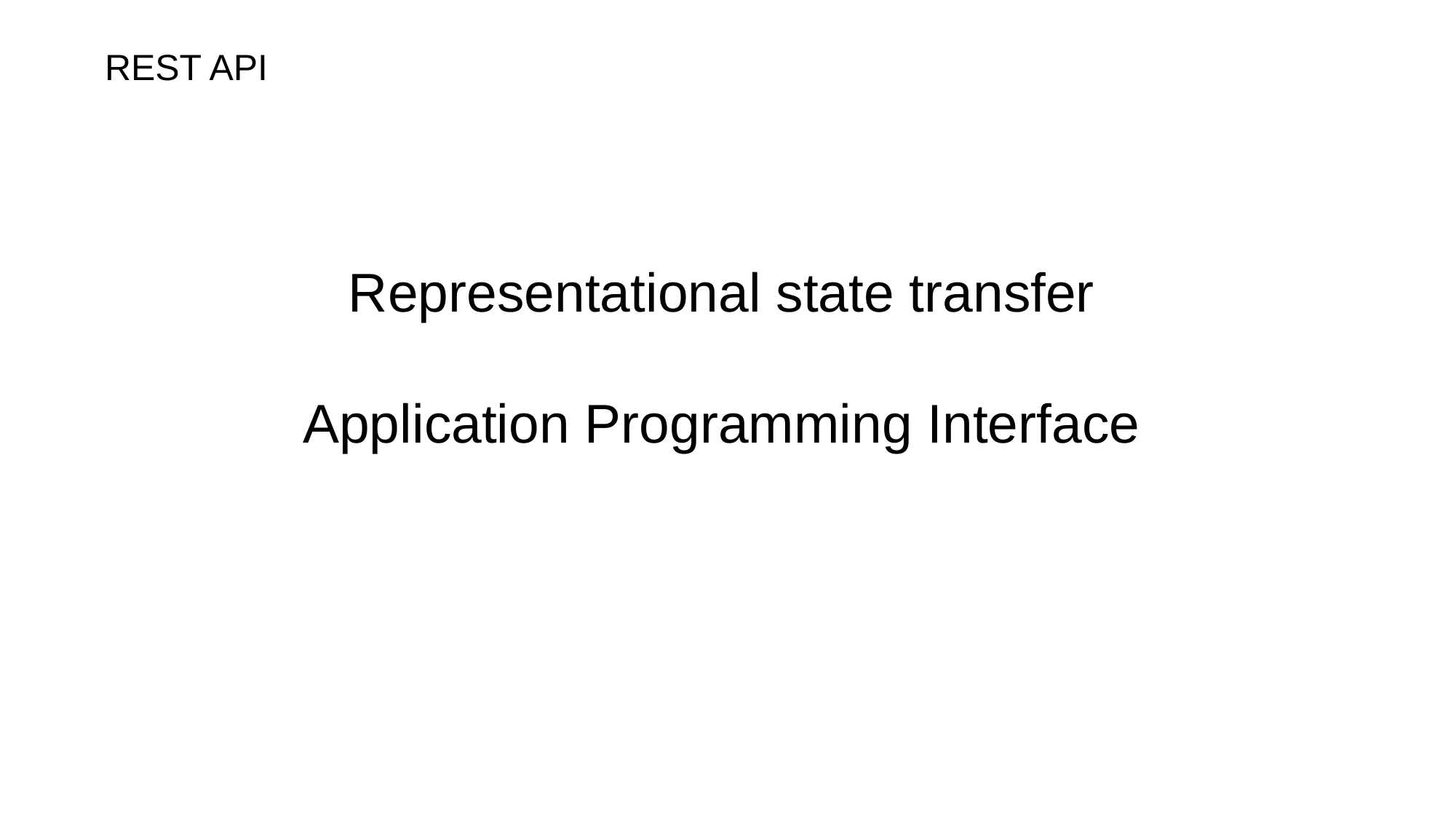

REST API
Representational state transfer

Application Programming Interface